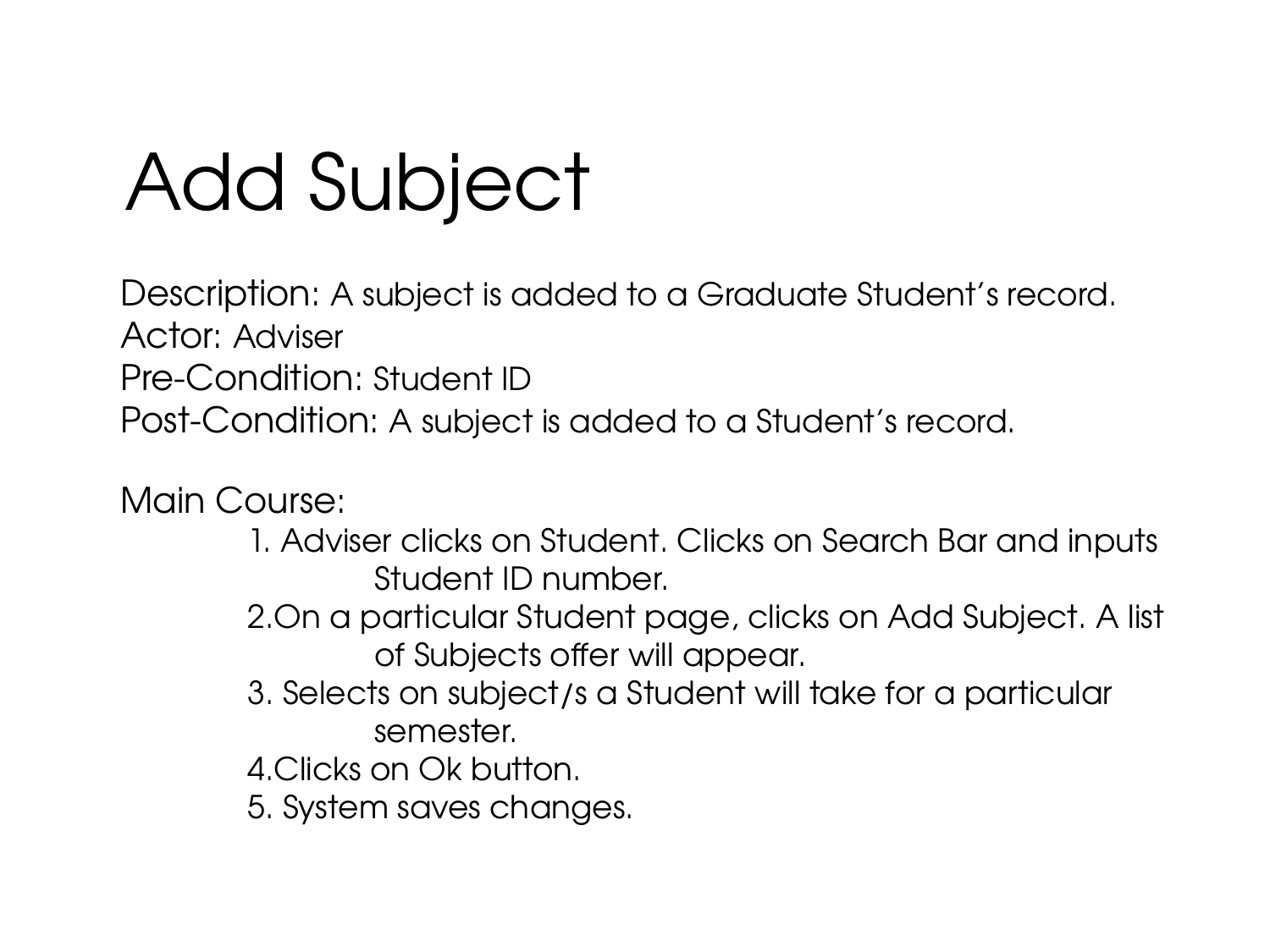

Add Subject
Description: A subject is added to a Graduate Student’s record.
Actor: Adviser
Pre-Condition: Student ID
Post-Condition: A subject is added to a Student’s record.

Main Course:
	1. Adviser clicks on Student. Clicks on Search Bar and inputs 		Student ID number.
	2.On a particular Student page, clicks on Add Subject. A list 		of Subjects offer will appear.
	3. Selects on subject/s a Student will take for a particular 			semester.
	4.Clicks on Ok button.
	5. System saves changes.